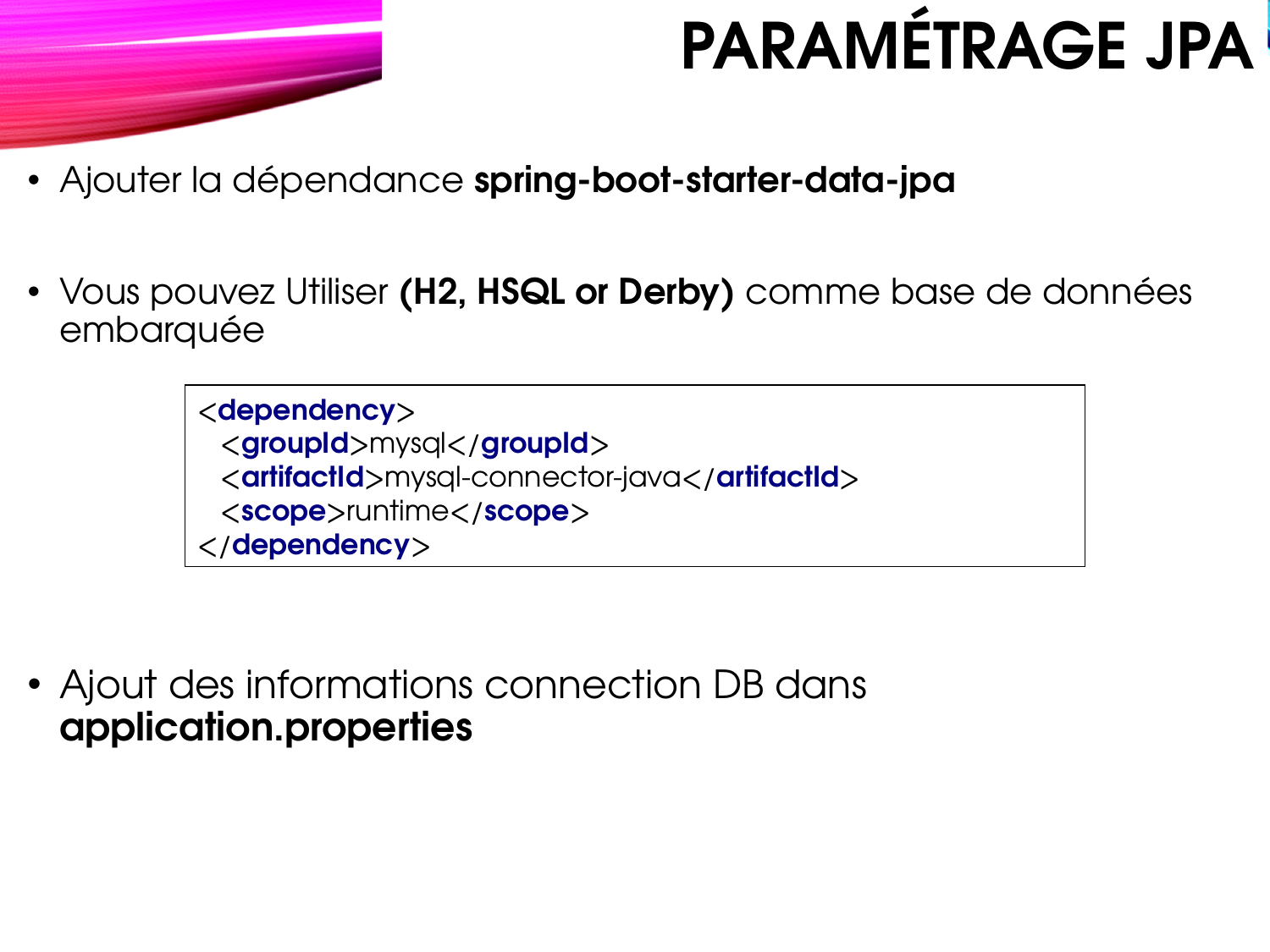

# Paramétrage JPA
Ajouter la dépendance spring-boot-starter-data-jpa

Vous pouvez Utiliser (H2, HSQL or Derby) comme base de données embarquée

Ajout des informations connection DB dans application.properties

<dependency>
   <groupId>mysql</groupId>
   <artifactId>mysql-connector-java</artifactId>
   <scope>runtime</scope>
</dependency>